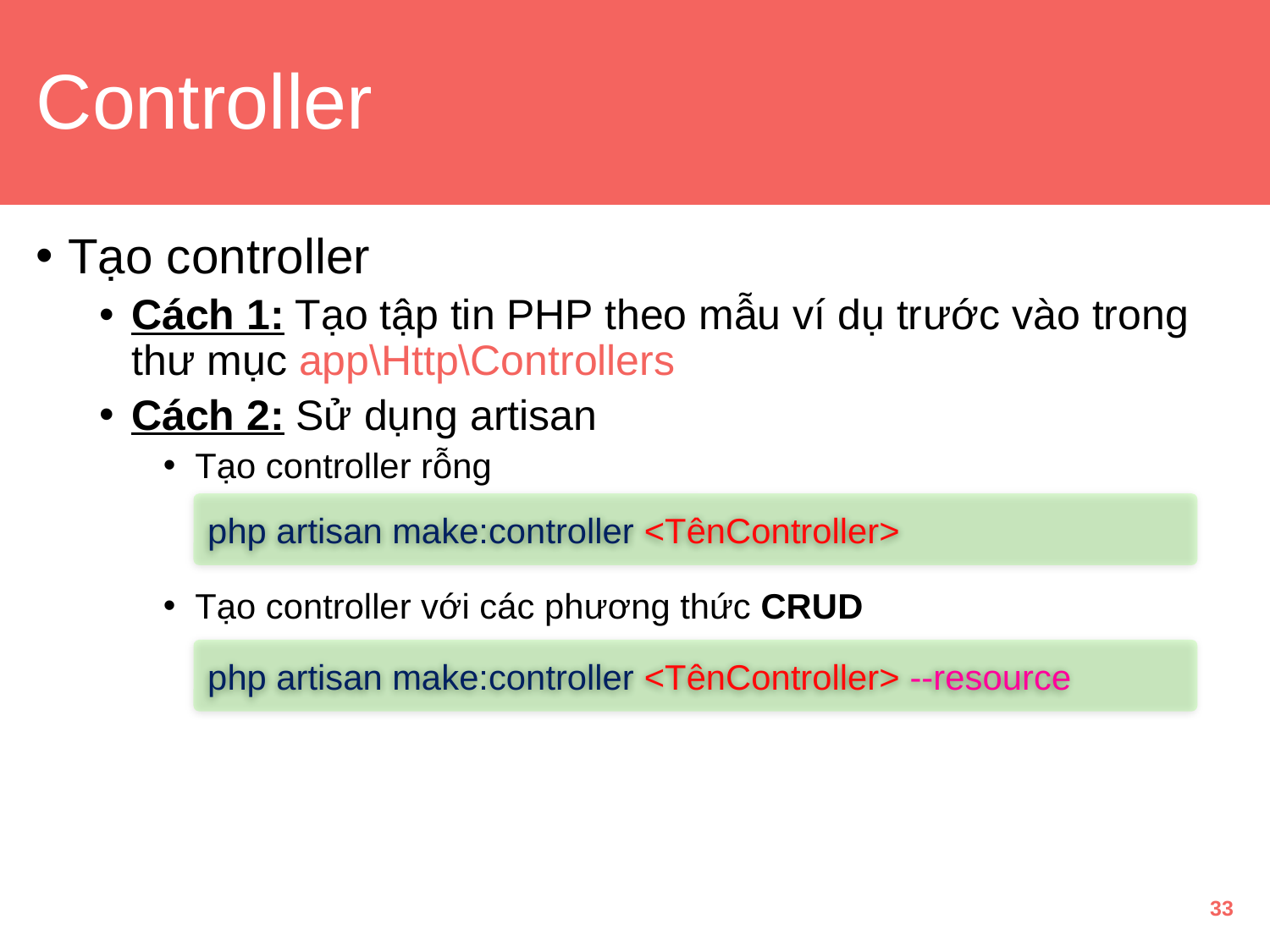

# Controller
Tạo controller
Cách 1: Tạo tập tin PHP theo mẫu ví dụ trước vào trong thư mục app\Http\Controllers
Cách 2: Sử dụng artisan
Tạo controller rỗng

Tạo controller với các phương thức CRUD
php artisan make:controller <TênController>
php artisan make:controller <TênController> --resource
33